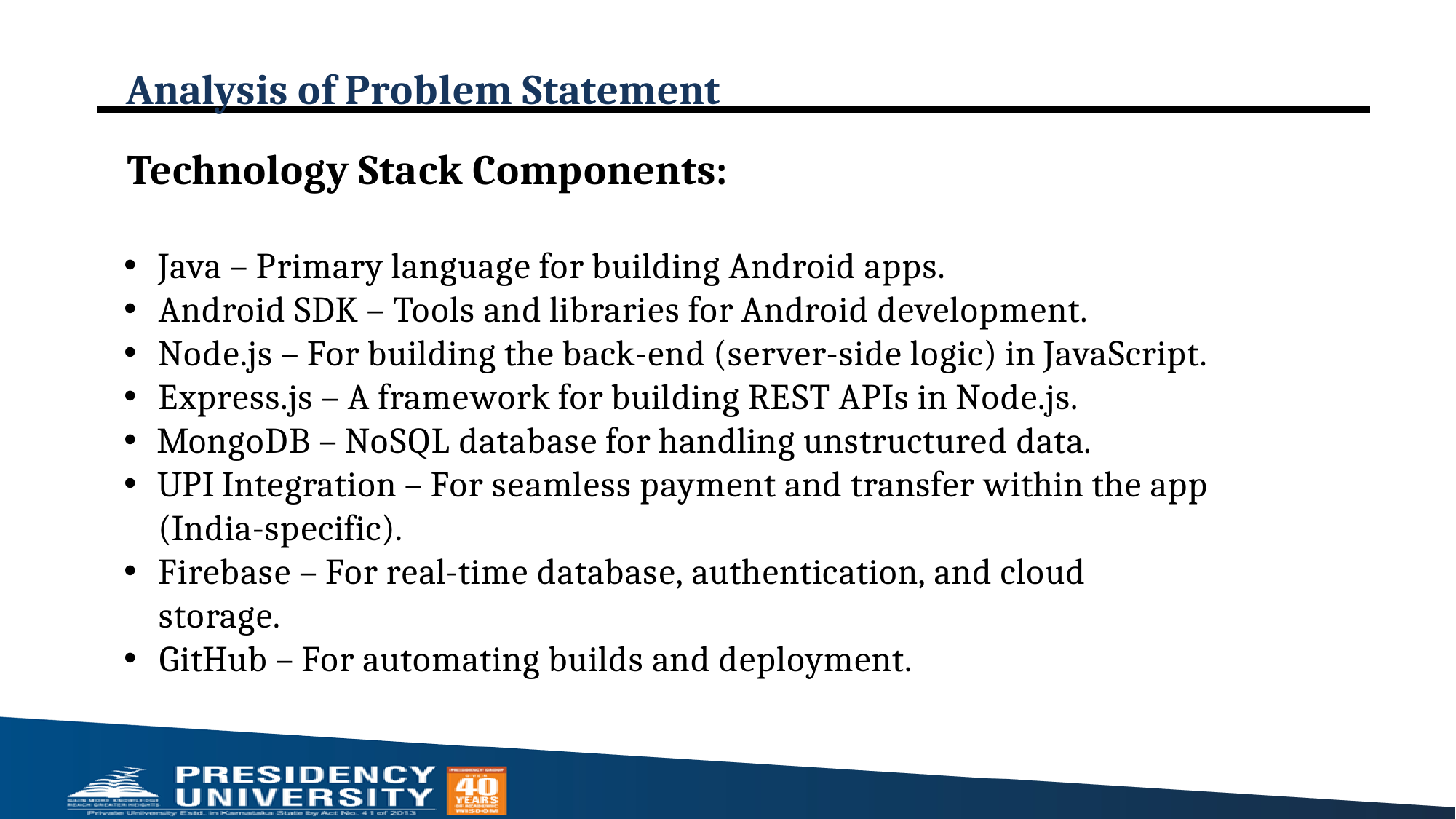

# Analysis of Problem Statement
Technology Stack Components:

Java – Primary language for building Android apps.
Android SDK – Tools and libraries for Android development.
Node.js – For building the back-end (server-side logic) in JavaScript.
Express.js – A framework for building REST APIs in Node.js.
MongoDB – NoSQL database for handling unstructured data.
UPI Integration – For seamless payment and transfer within the app (India-specific).
Firebase – For real-time database, authentication, and cloud storage.
GitHub – For automating builds and deployment.